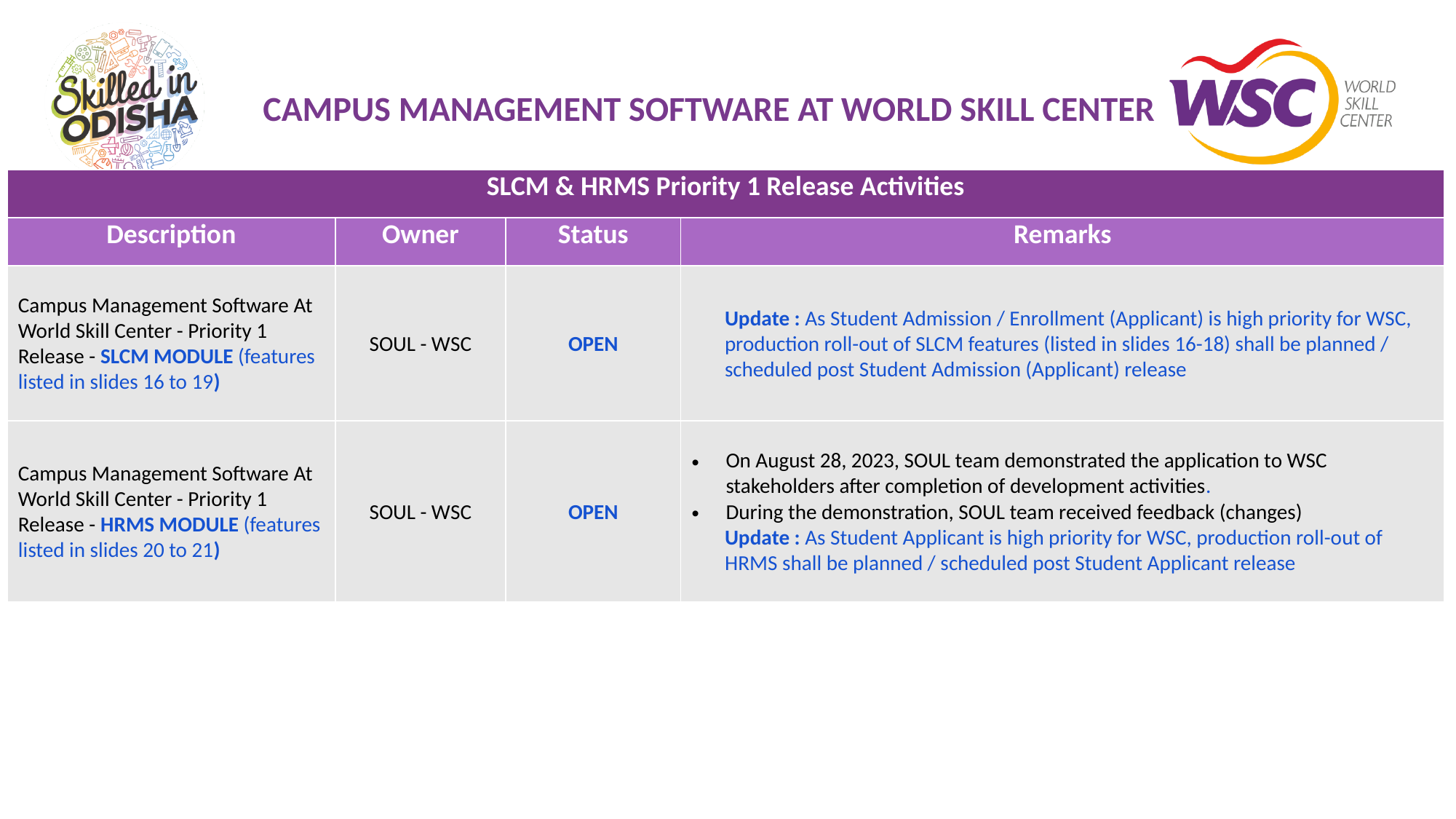

# CAMPUS MANAGEMENT SOFTWARE AT WORLD SKILL CENTER
| SLCM & HRMS Priority 1 Release Activities |  |  |  |
| --- | --- | --- | --- |
| Description | Owner | Status | Remarks |
| Campus Management Software At World Skill Center - Priority 1 Release - SLCM MODULE (features listed in slides 16 to 19) | SOUL - WSC | OPEN | Update : As Student Admission / Enrollment (Applicant) is high priority for WSC, production roll-out of SLCM features (listed in slides 16-18) shall be planned / scheduled post Student Admission (Applicant) release |
| Campus Management Software At World Skill Center - Priority 1 Release - HRMS MODULE (features listed in slides 20 to 21) | SOUL - WSC | OPEN | On August 28, 2023, SOUL team demonstrated the application to WSC stakeholders after completion of development activities. During the demonstration, SOUL team received feedback (changes) Update : As Student Applicant is high priority for WSC, production roll-out of HRMS shall be planned / scheduled post Student Applicant release |
4